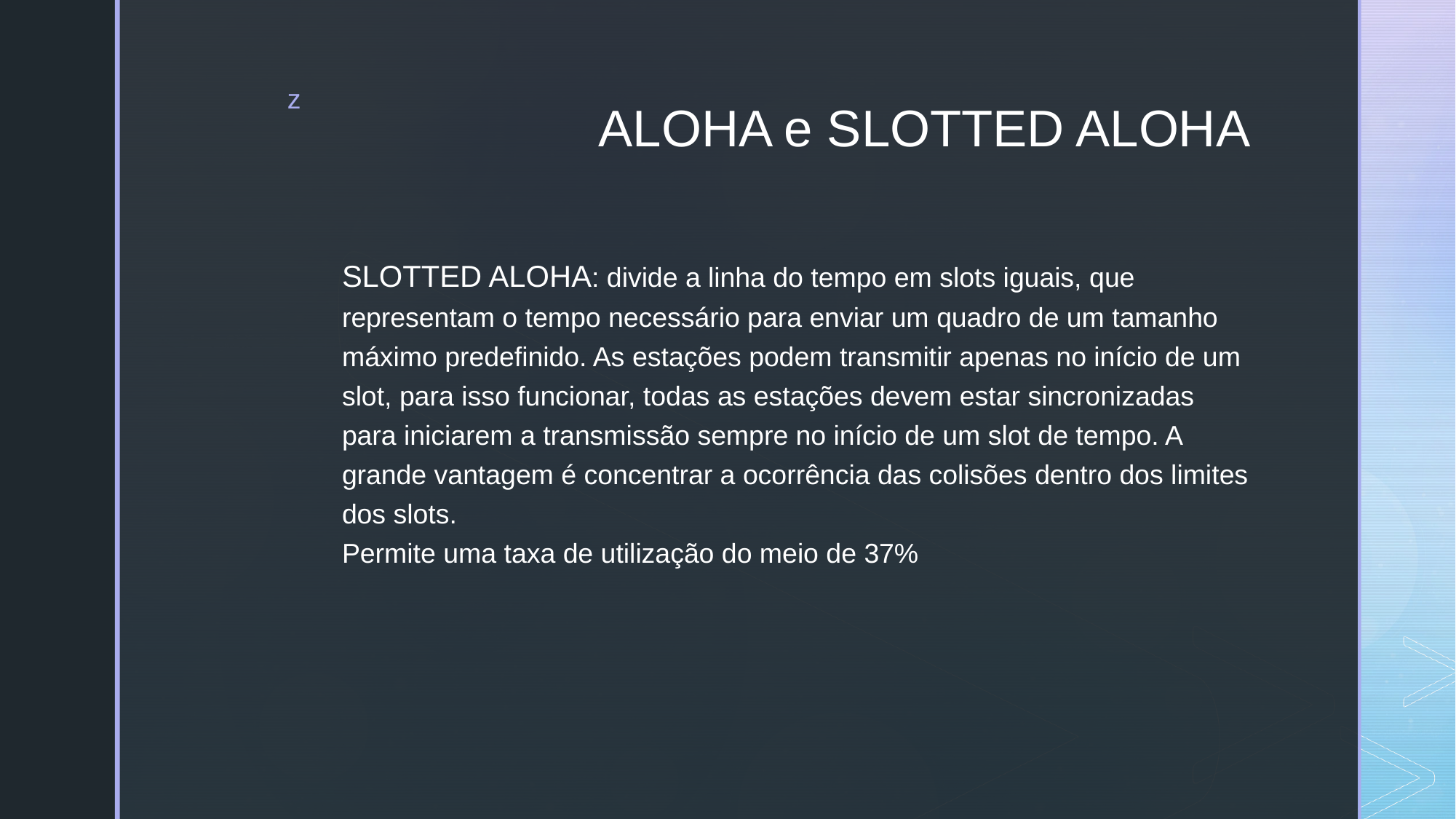

# ALOHA e SLOTTED ALOHA
SLOTTED ALOHA: divide a linha do tempo em slots iguais, que representam o tempo necessário para enviar um quadro de um tamanho máximo predefinido. As estações podem transmitir apenas no início de um slot, para isso funcionar, todas as estações devem estar sincronizadas para iniciarem a transmissão sempre no início de um slot de tempo. A grande vantagem é concentrar a ocorrência das colisões dentro dos limites dos slots.
Permite uma taxa de utilização do meio de 37%